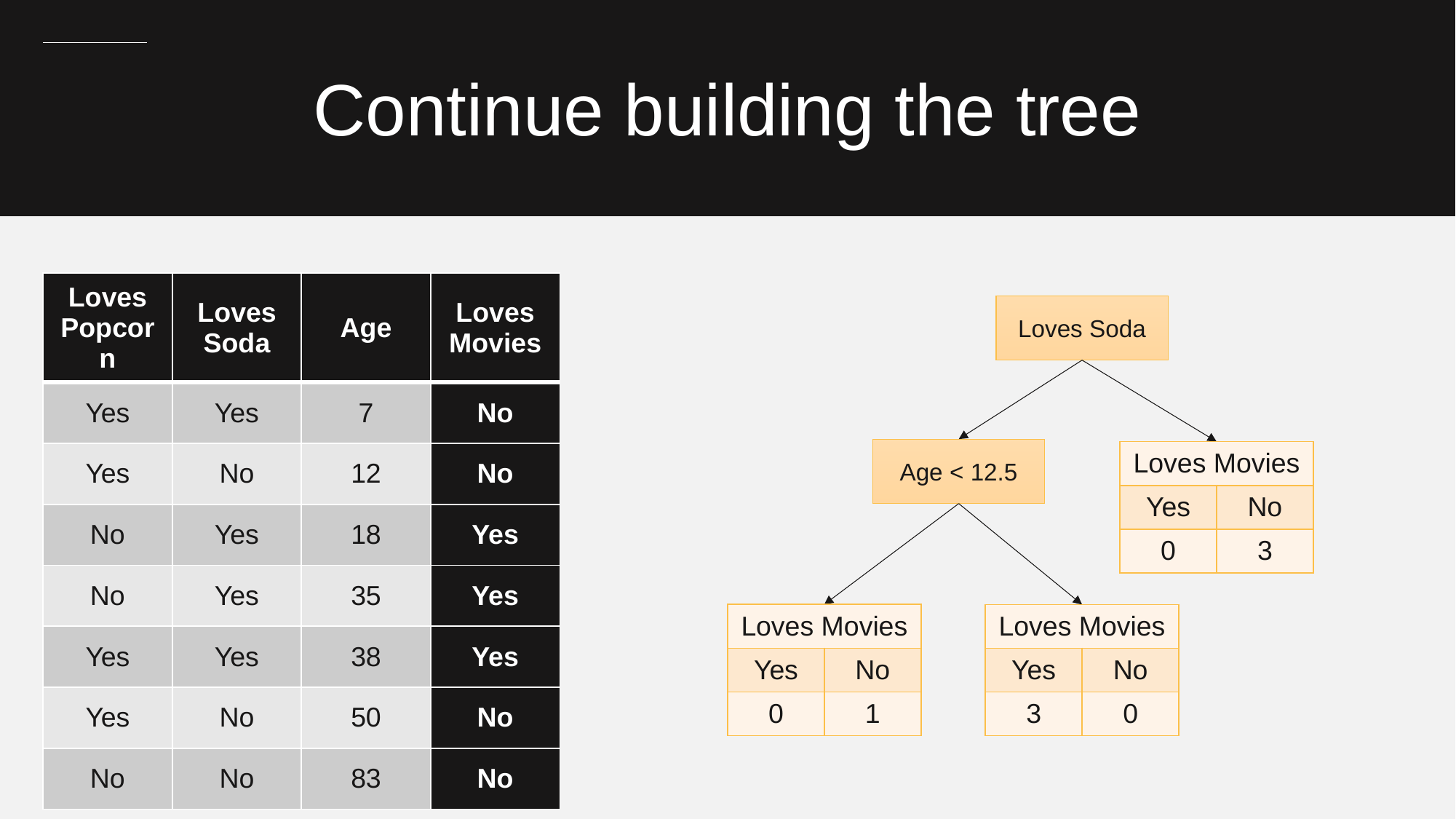

Continue building the tree
| Loves Popcorn | Loves Soda | Age | Loves Movies |
| --- | --- | --- | --- |
| Yes | Yes | 7 | No |
| Yes | No | 12 | No |
| No | Yes | 18 | Yes |
| No | Yes | 35 | Yes |
| Yes | Yes | 38 | Yes |
| Yes | No | 50 | No |
| No | No | 83 | No |
Loves Soda
Age < 12.5
| Loves Movies |  |
| --- | --- |
| Yes | No |
| 0 | 3 |
| Loves Movies |  |
| --- | --- |
| Yes | No |
| 0 | 1 |
| Loves Movies |  |
| --- | --- |
| Yes | No |
| 3 | 0 |